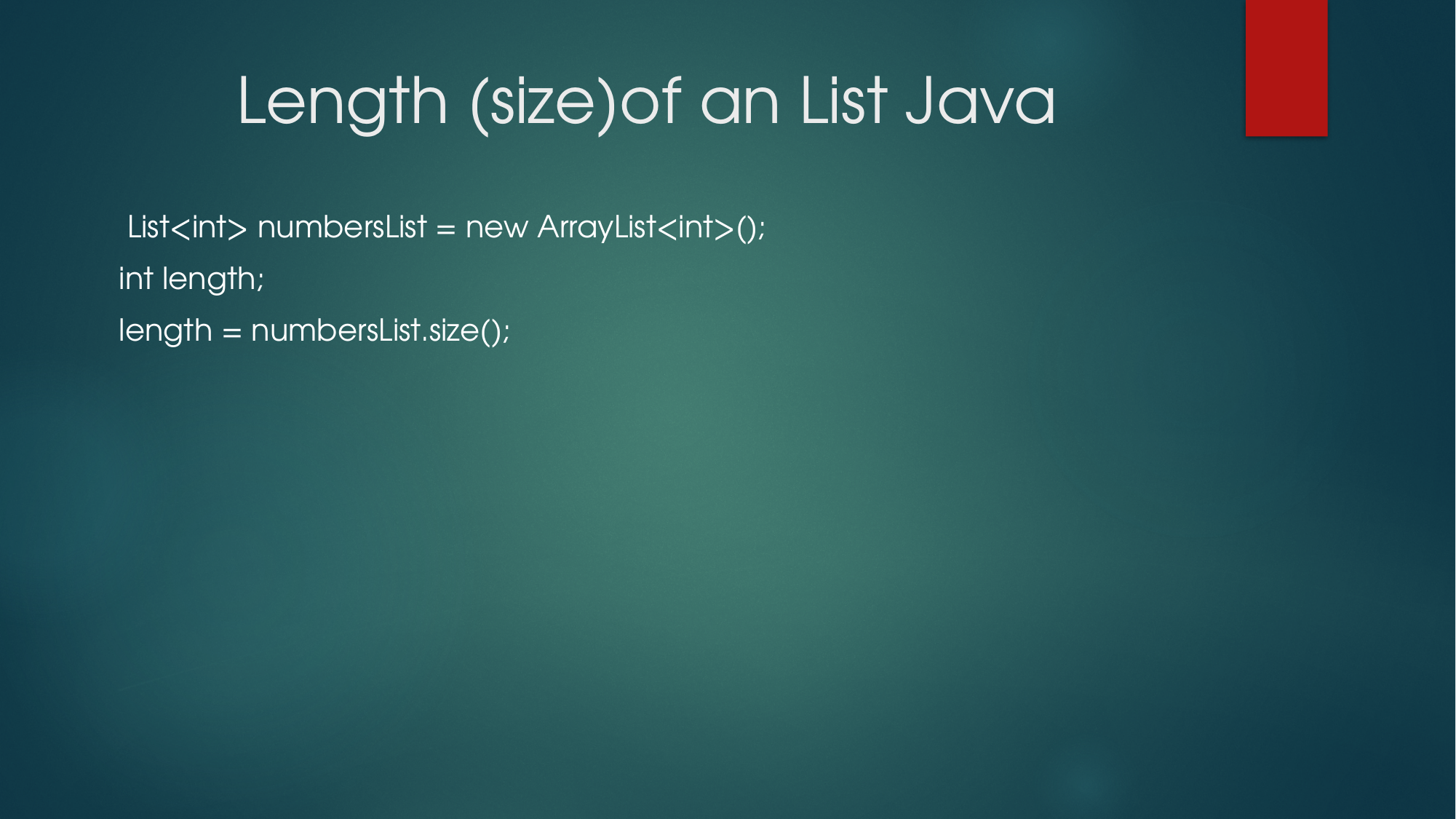

# Length (size)of an List Java
  List<int> numbersList = new ArrayList<int>();
 int length;
 length = numbersList.size();